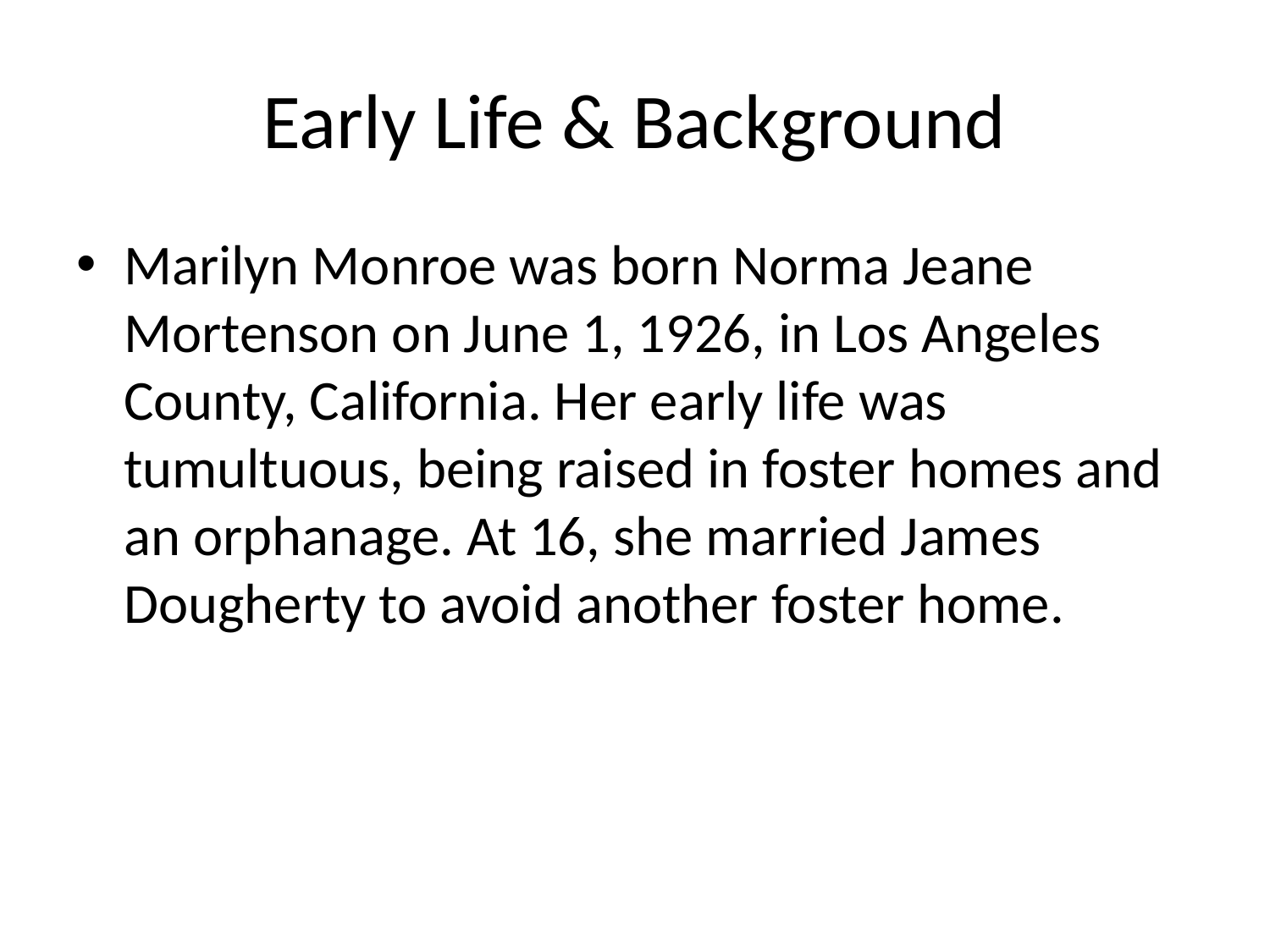

# Early Life & Background
Marilyn Monroe was born Norma Jeane Mortenson on June 1, 1926, in Los Angeles County, California. Her early life was tumultuous, being raised in foster homes and an orphanage. At 16, she married James Dougherty to avoid another foster home.